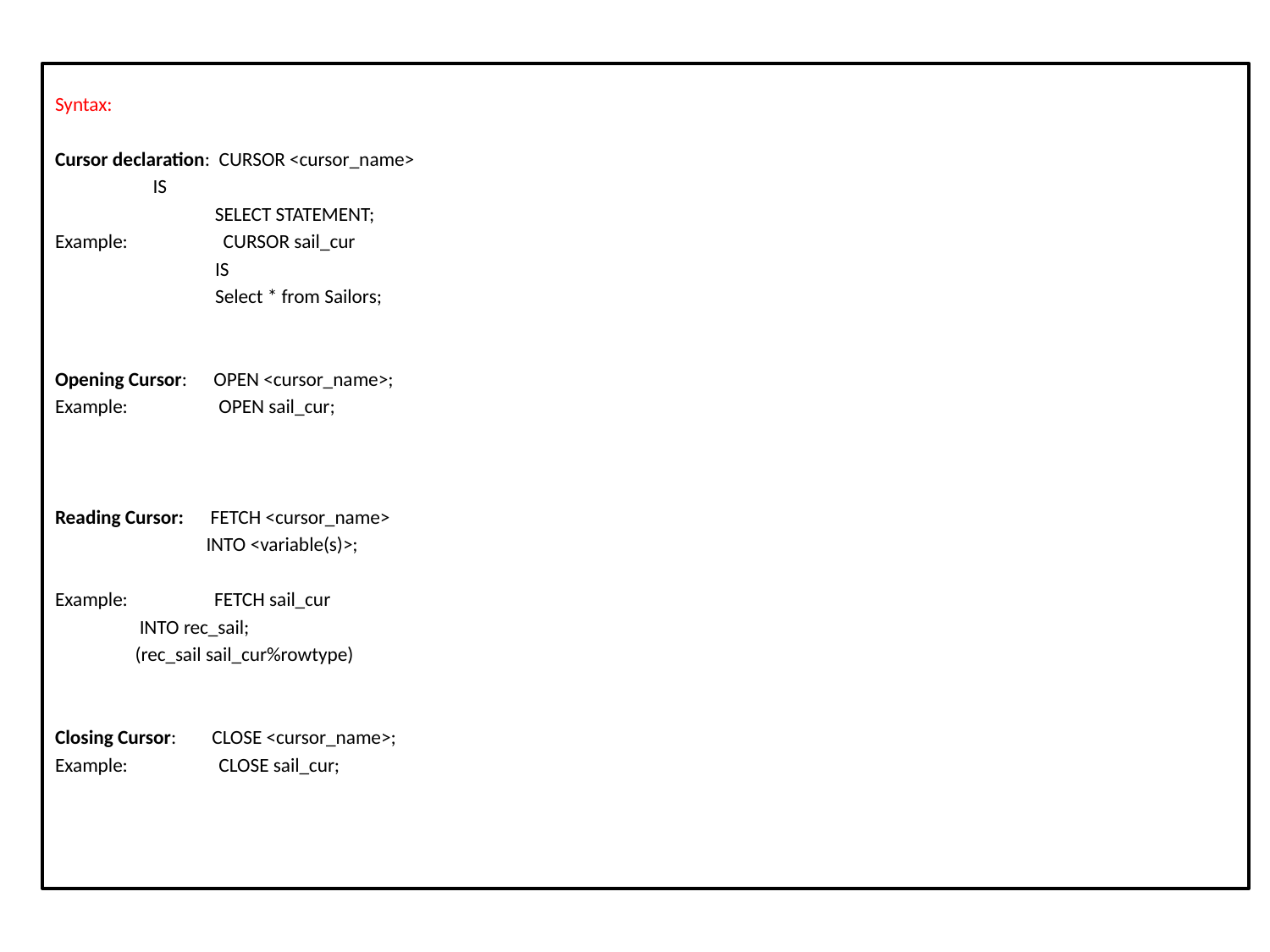

Syntax:

Cursor declaration:  CURSOR <cursor_name>
		             IS
                                    SELECT STATEMENT;
Example: 	            CURSOR sail_cur
      	                           IS
      	                           Select * from Sailors;

Opening Cursor:      OPEN <cursor_name>;
Example:	           OPEN sail_cur;

Reading Cursor:      FETCH <cursor_name>
                                  INTO <variable(s)>;

Example:	          FETCH sail_cur
         	          INTO rec_sail;
 		         (rec_sail sail_cur%rowtype)

Closing Cursor:        CLOSE <cursor_name>;
Example:	           CLOSE sail_cur;